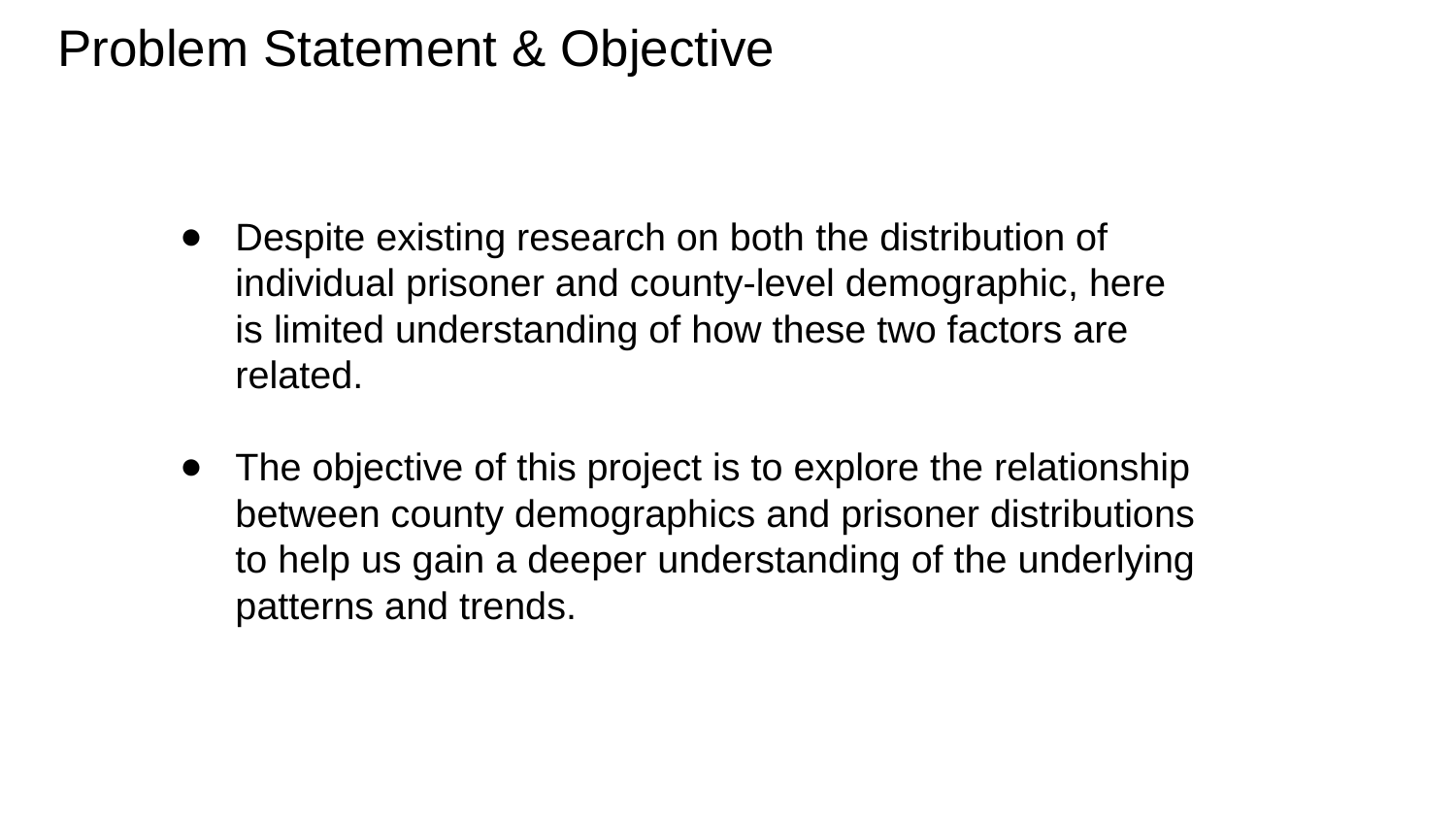

# Problem Statement & Objective
Despite existing research on both the distribution of individual prisoner and county-level demographic, here is limited understanding of how these two factors are related.

The objective of this project is to explore the relationship between county demographics and prisoner distributions to help us gain a deeper understanding of the underlying patterns and trends.